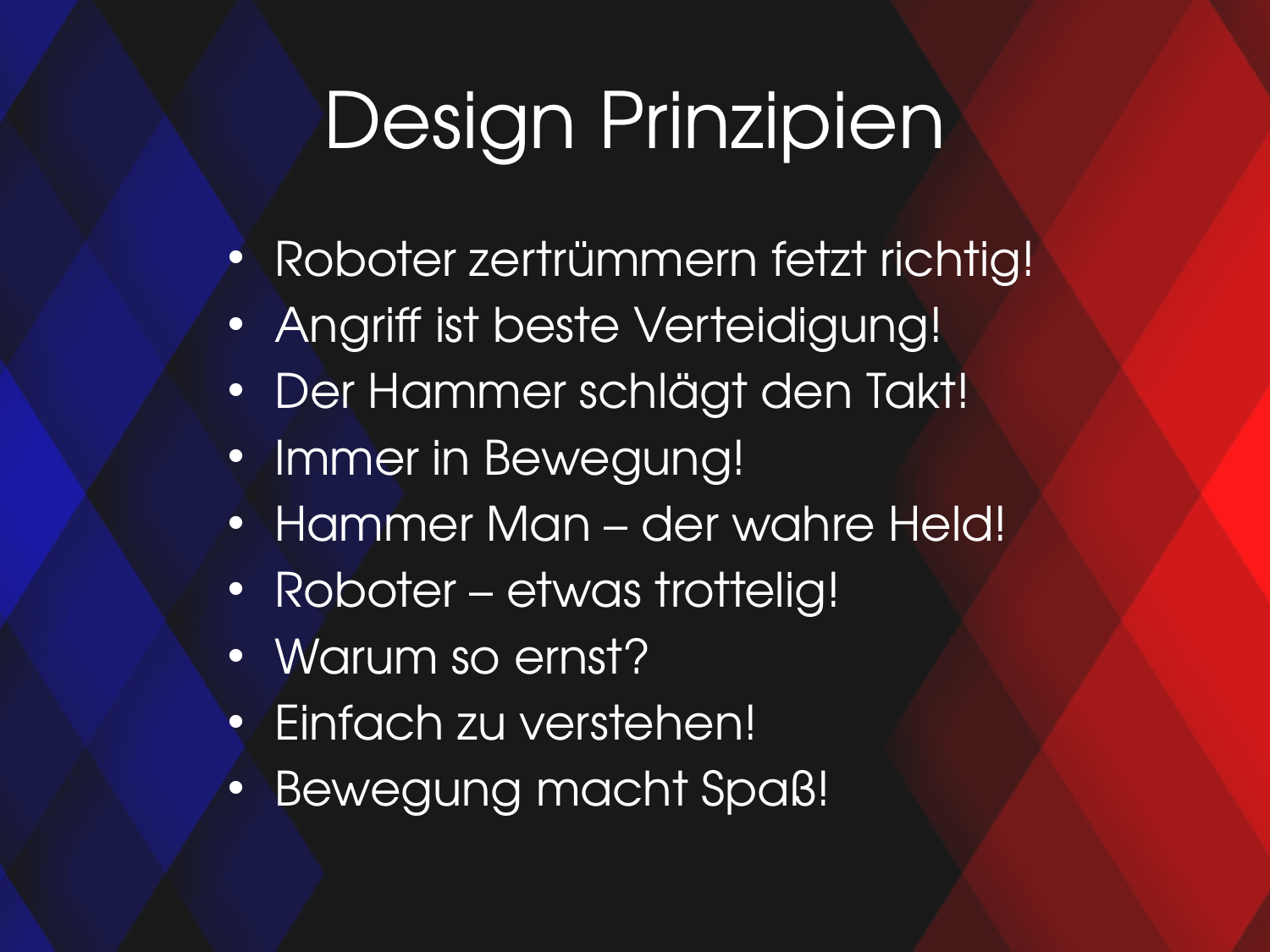

# Design Prinzipien
Roboter zertrümmern fetzt richtig!
Angriff ist beste Verteidigung!
Der Hammer schlägt den Takt!
Immer in Bewegung!
Hammer Man – der wahre Held!
Roboter – etwas trottelig!
Warum so ernst?
Einfach zu verstehen!
Bewegung macht Spaß!